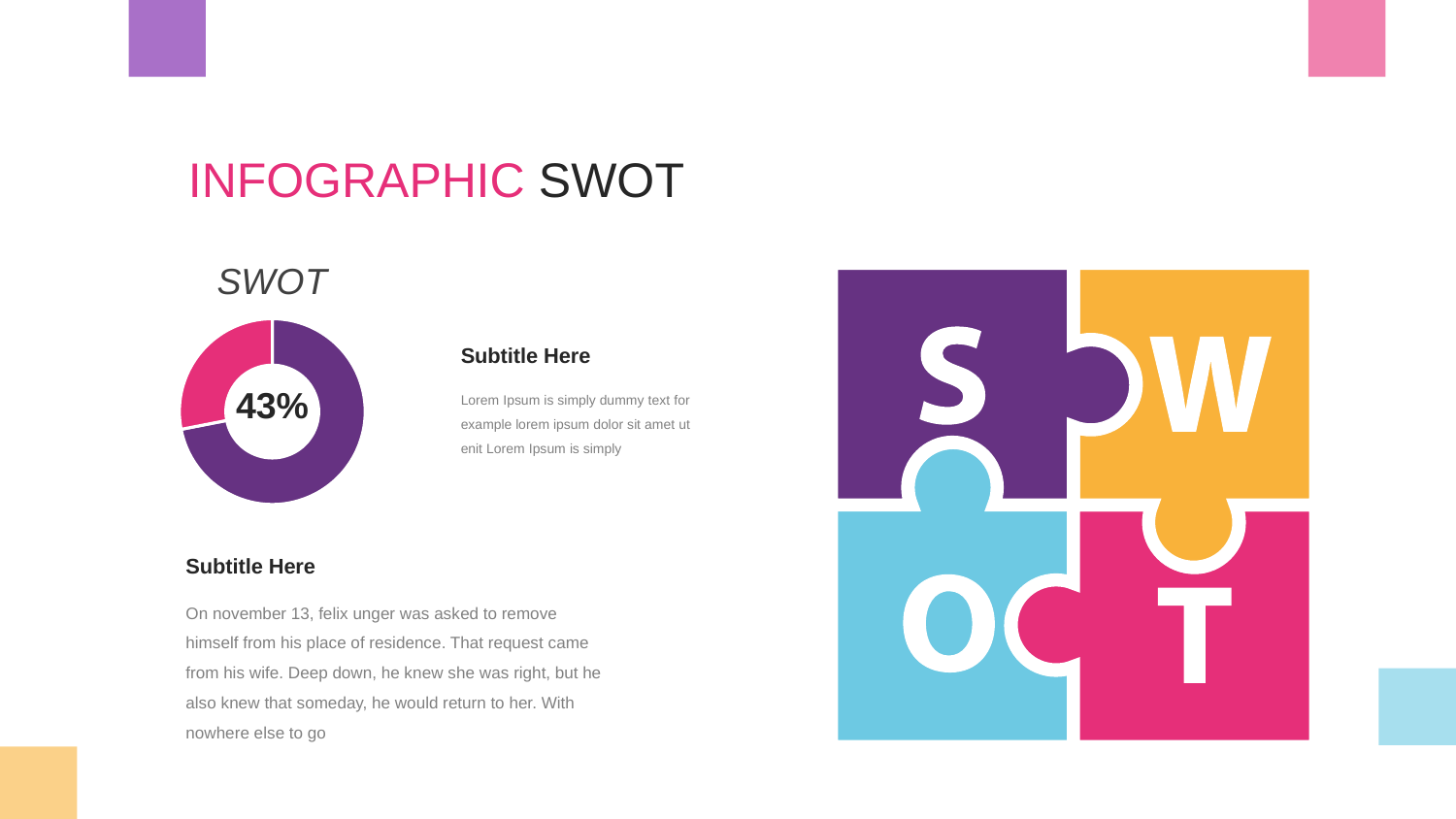

INFOGRAPHIC SWOT

### Chart: SWOT

| Category | Sales |
|---|---|
| 1st Qtr | 8.2 |
| 2nd Qtr | 3.2 |

Subtitle Here
43%
Lorem Ipsum is simply dummy text for example lorem ipsum dolor sit amet ut enit Lorem Ipsum is simply
Subtitle Here
On november 13, felix unger was asked to remove himself from his place of residence. That request came from his wife. Deep down, he knew she was right, but he also knew that someday, he would return to her. With nowhere else to go